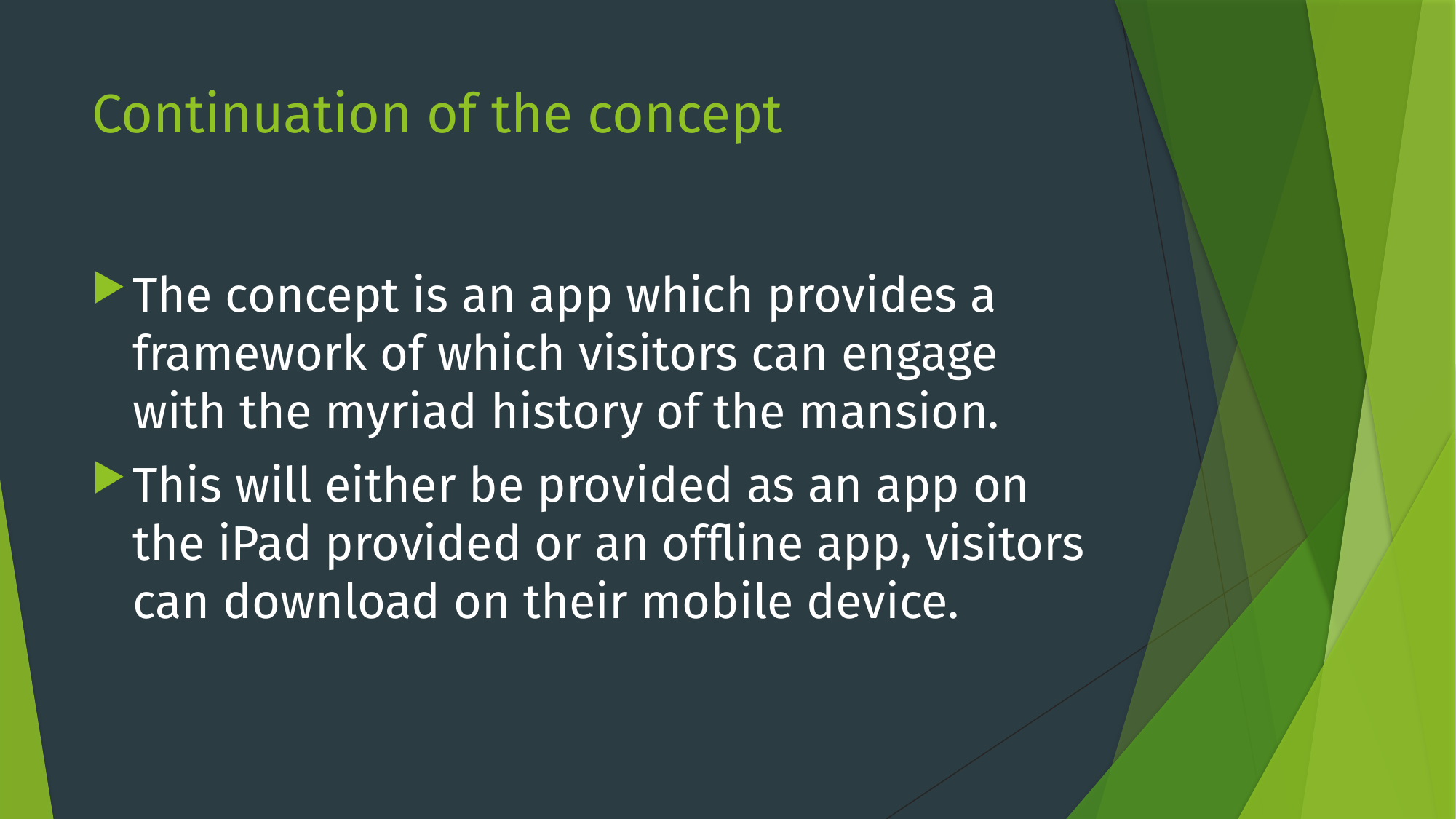

# Continuation of the concept
The concept is an app which provides a framework of which visitors can engage with the myriad history of the mansion.
This will either be provided as an app on the iPad provided or an offline app, visitors can download on their mobile device.